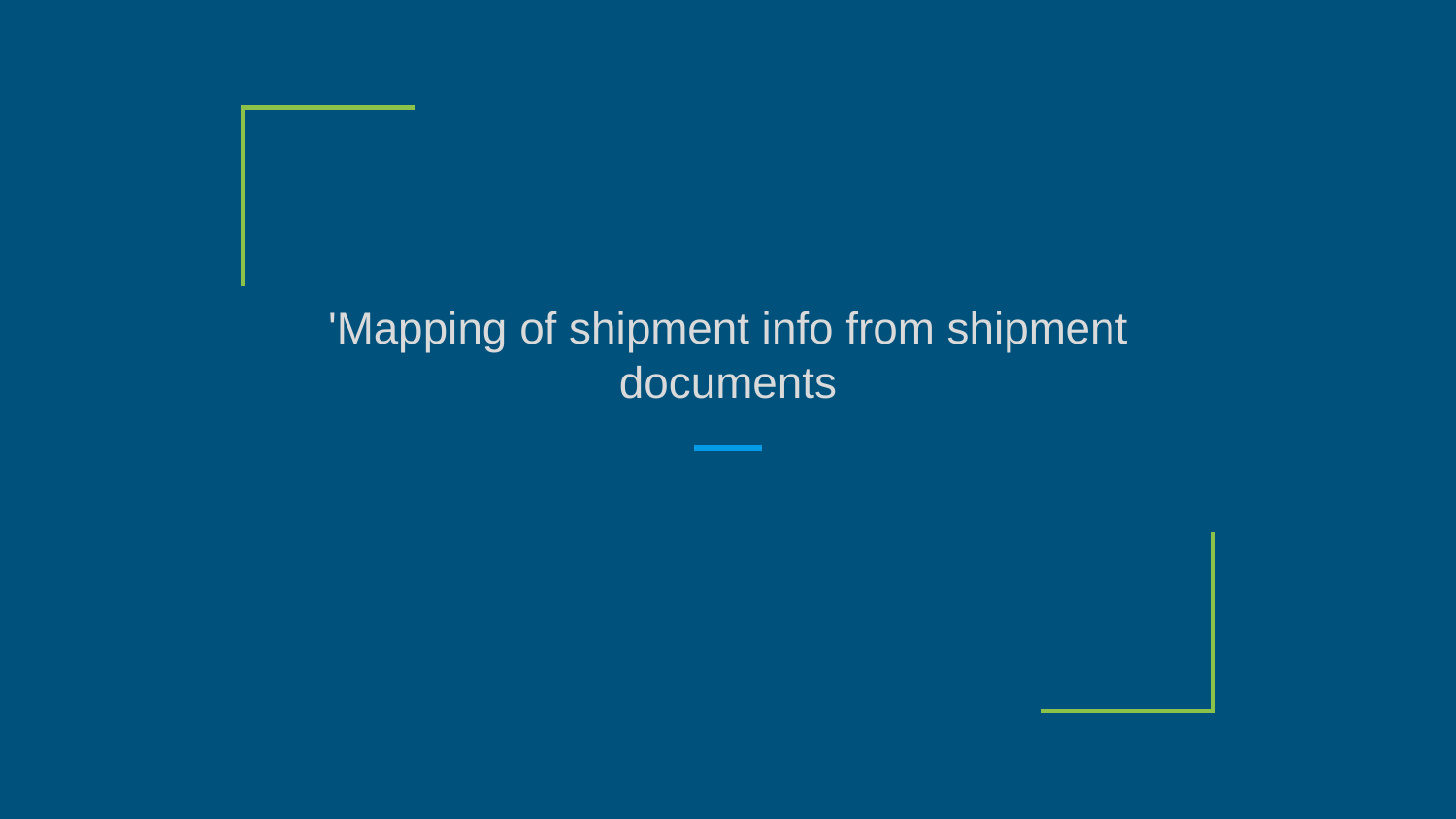

# 'Mapping of shipment info from shipment documents​